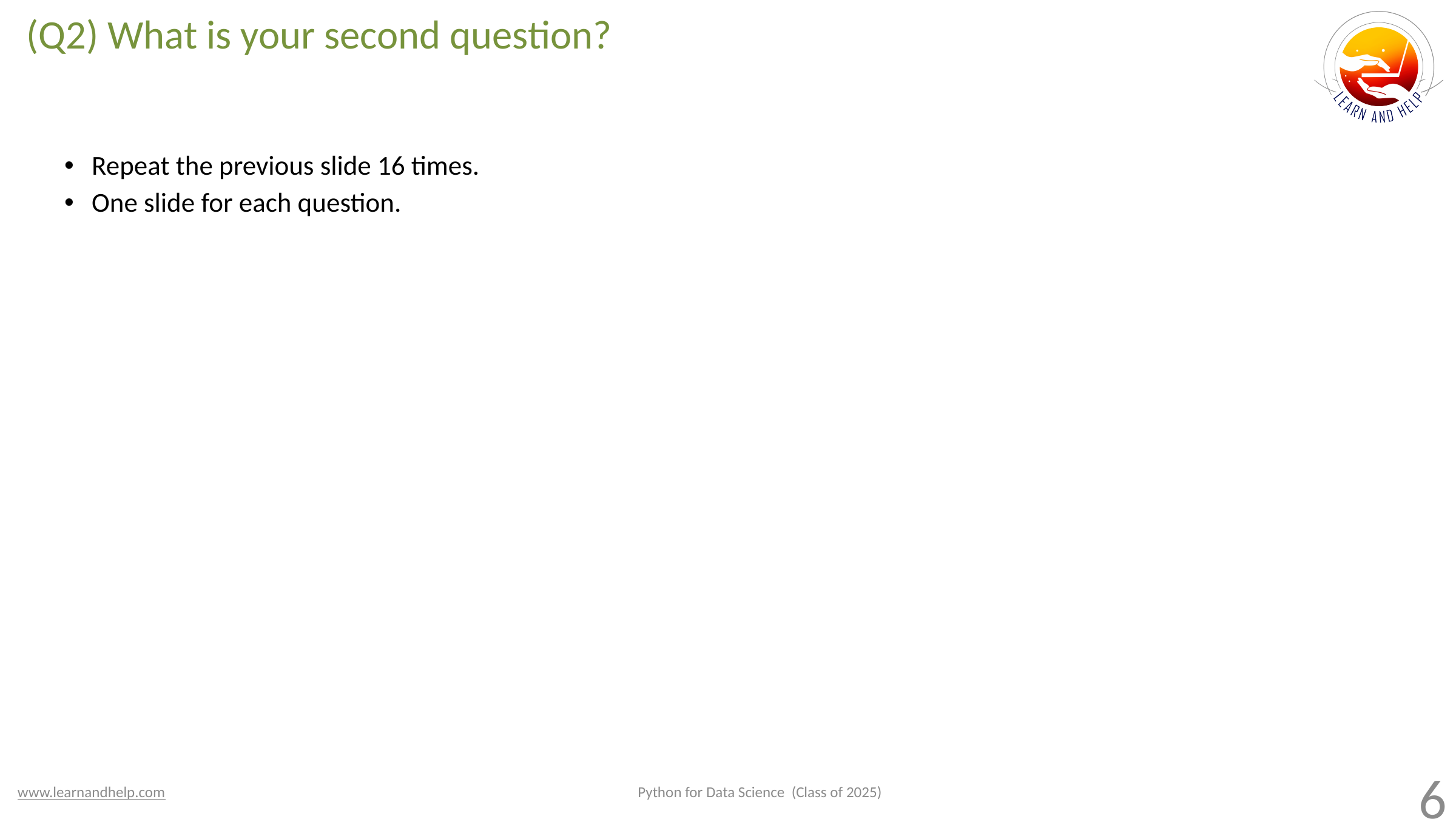

(Q2) What is your second question?
# Totals and Gender Demographic
Repeat the previous slide 16 times.
One slide for each question.
6